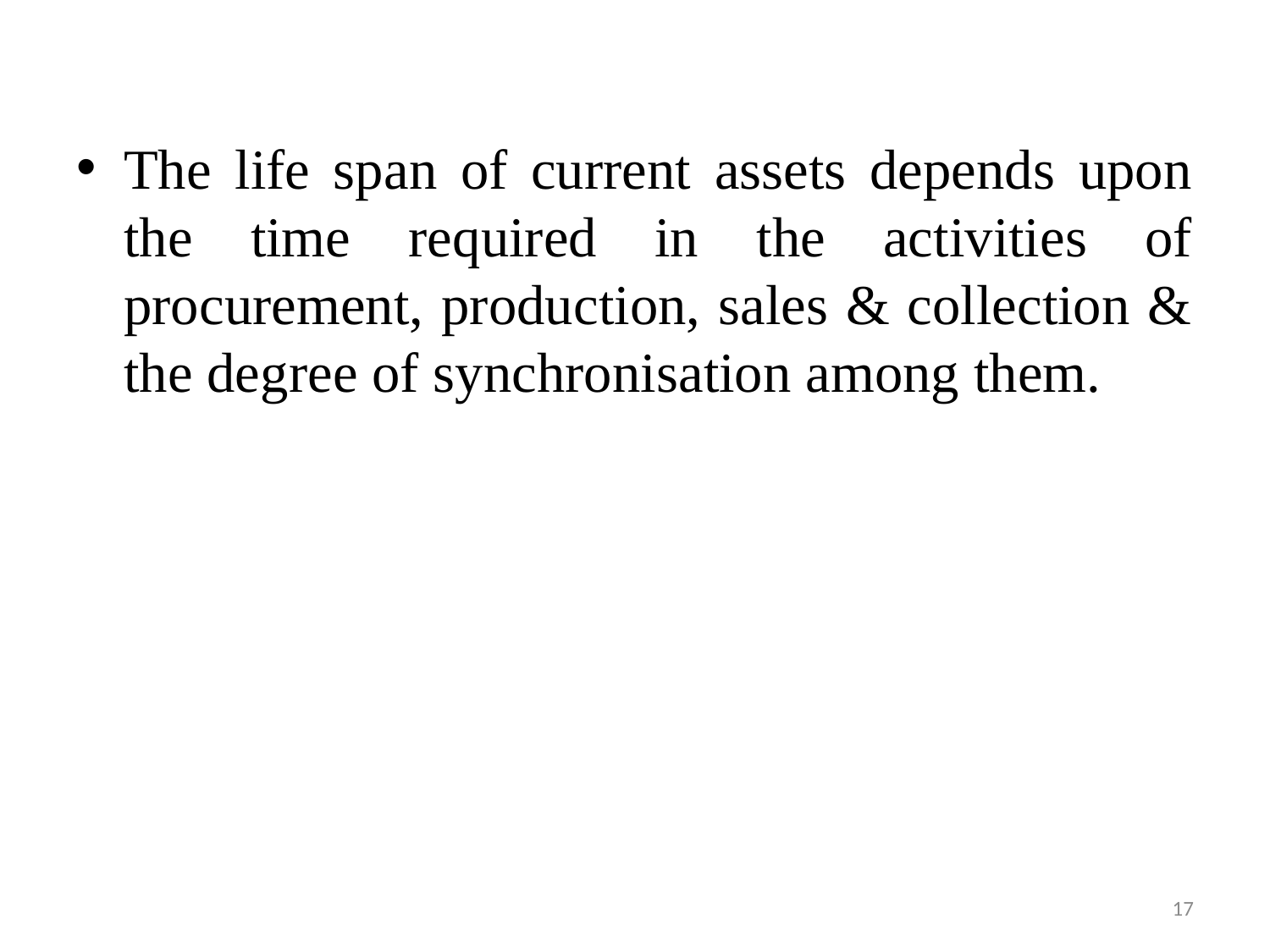

The life span of current assets depends upon the time required in the activities of procurement, production, sales & collection & the degree of synchronisation among them.
17